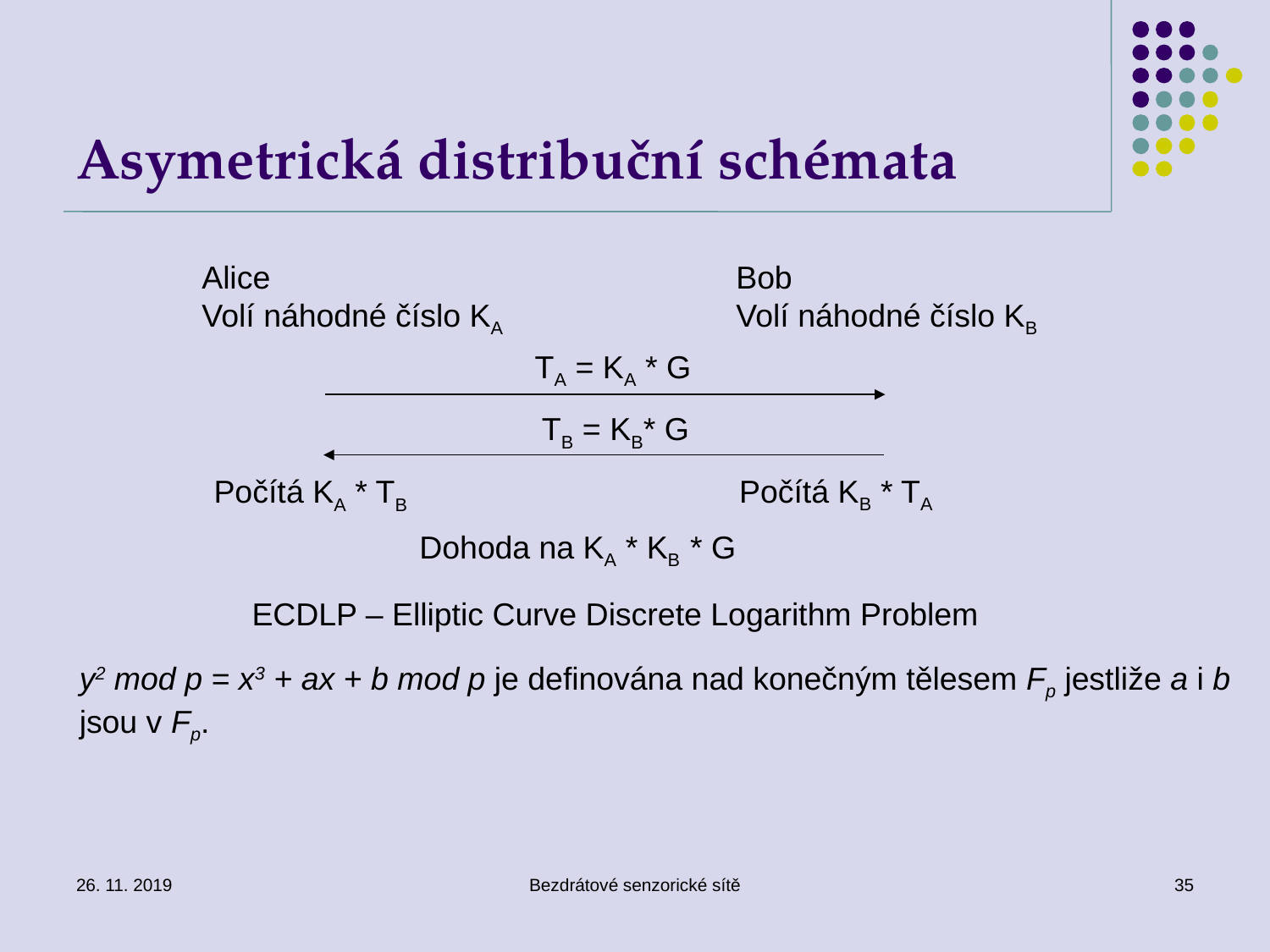

# Asymetrická distribuční schémata
Bob
Volí náhodné číslo KB
Alice
Volí náhodné číslo KA
TA = KA * G
TB = KB* G
Počítá KB * TA
Počítá KA * TB
Dohoda na KA * KB  * G
ECDLP – Elliptic Curve Discrete Logarithm Problem
y2 mod p = x3 + ax + b mod p je definována nad konečným tělesem Fp jestliže a i b jsou v Fp.
26. 11. 2019
Bezdrátové senzorické sítě
35